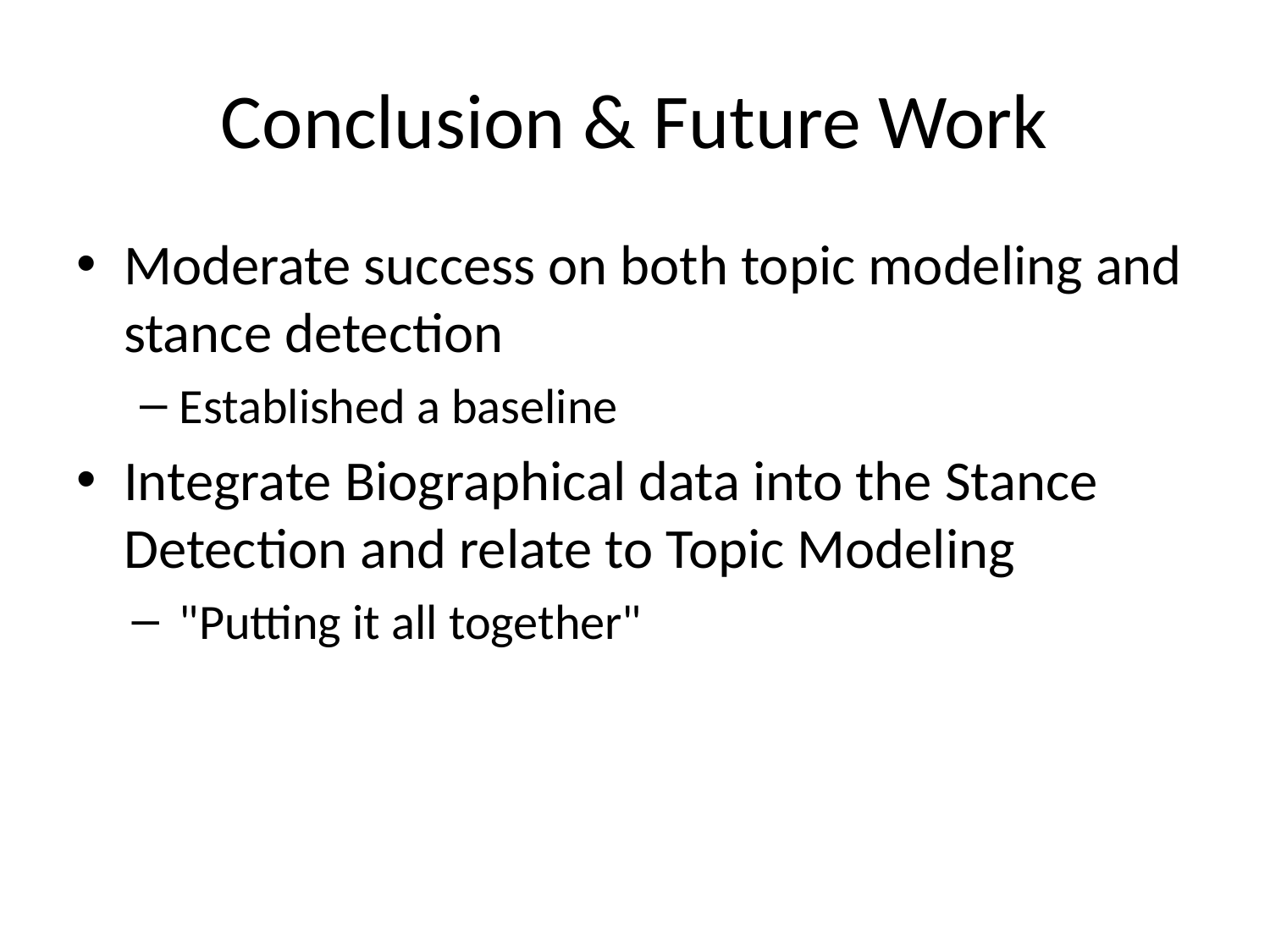

# Conclusion & Future Work
Moderate success on both topic modeling and stance detection
Established a baseline
Integrate Biographical data into the Stance Detection and relate to Topic Modeling
"Putting it all together"